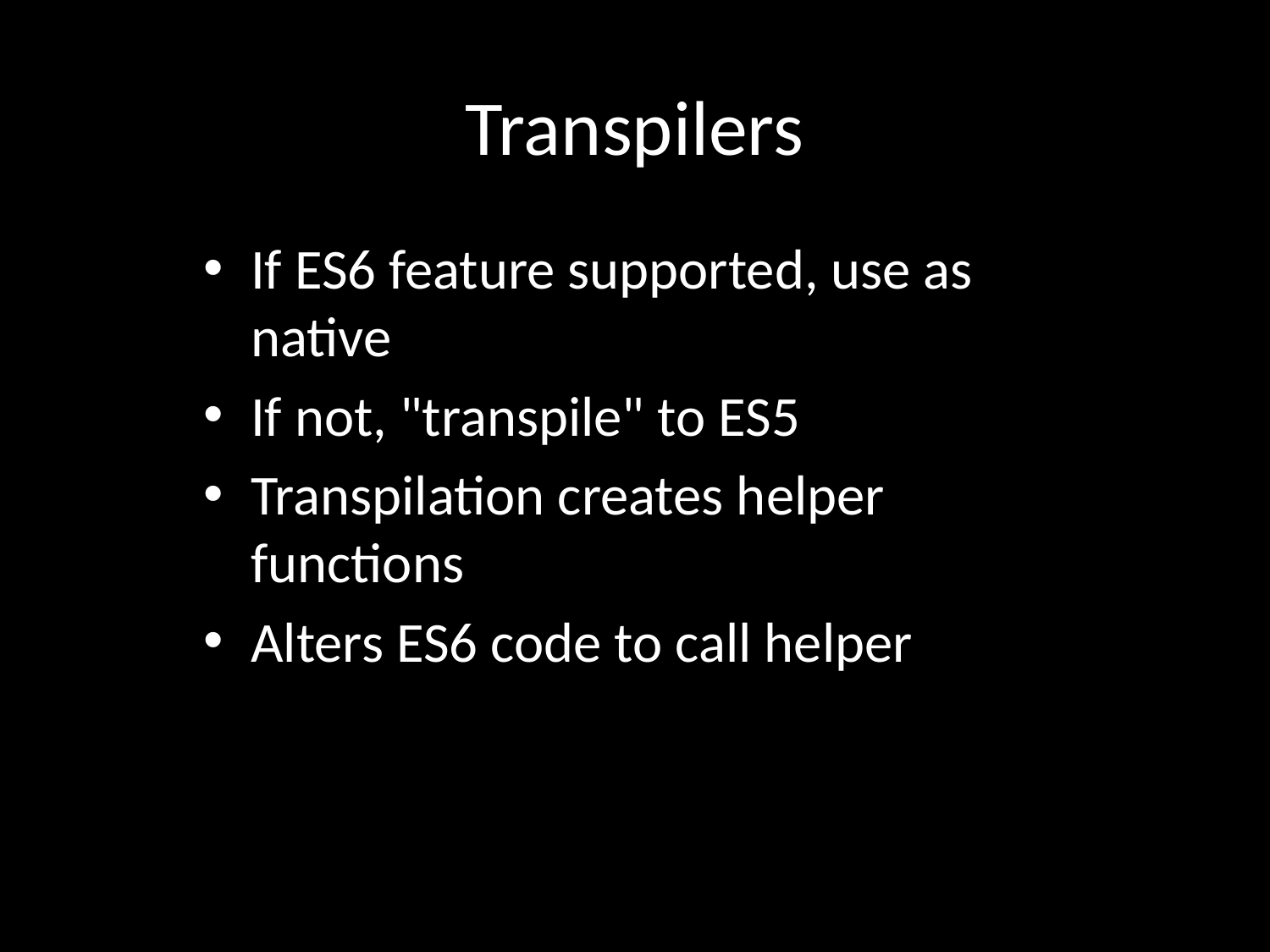

# Transpilers
If ES6 feature supported, use as native
If not, "transpile" to ES5
Transpilation creates helper functions
Alters ES6 code to call helper